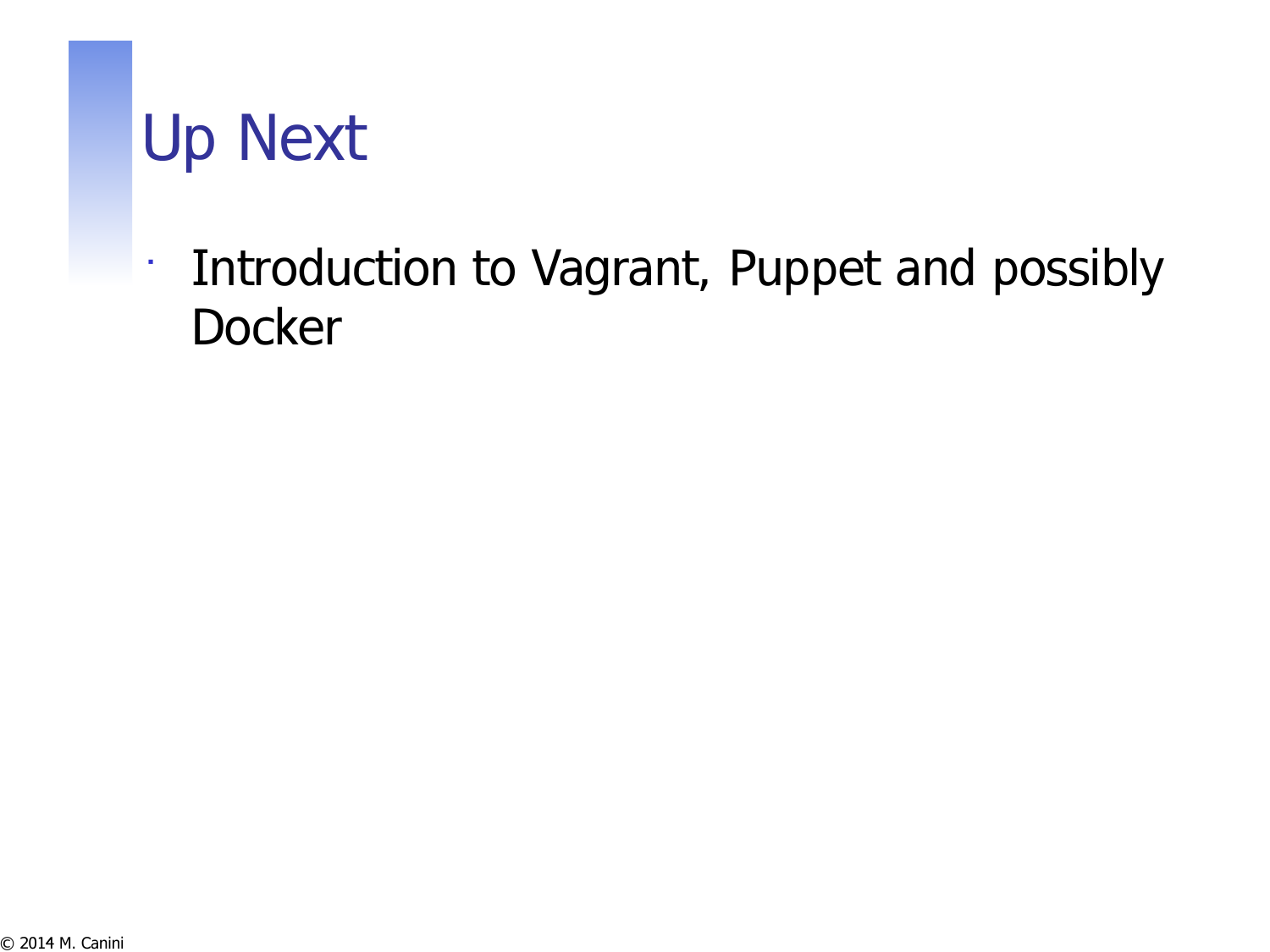

# Up Next
Introduction to Vagrant, Puppet and possibly Docker
34